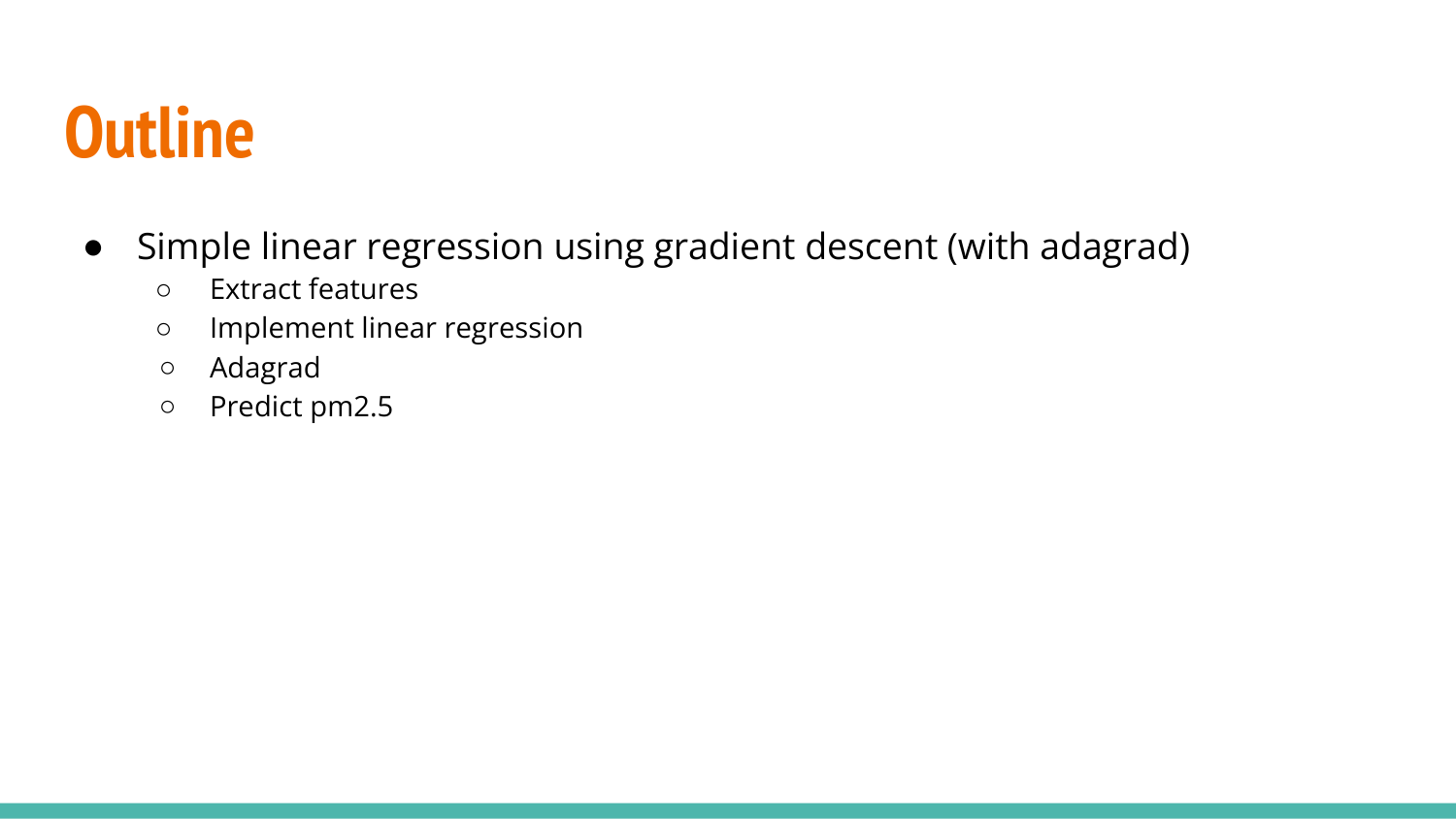

# Outline
Simple linear regression using gradient descent (with adagrad)
Extract features
Implement linear regression
Adagrad
Predict pm2.5